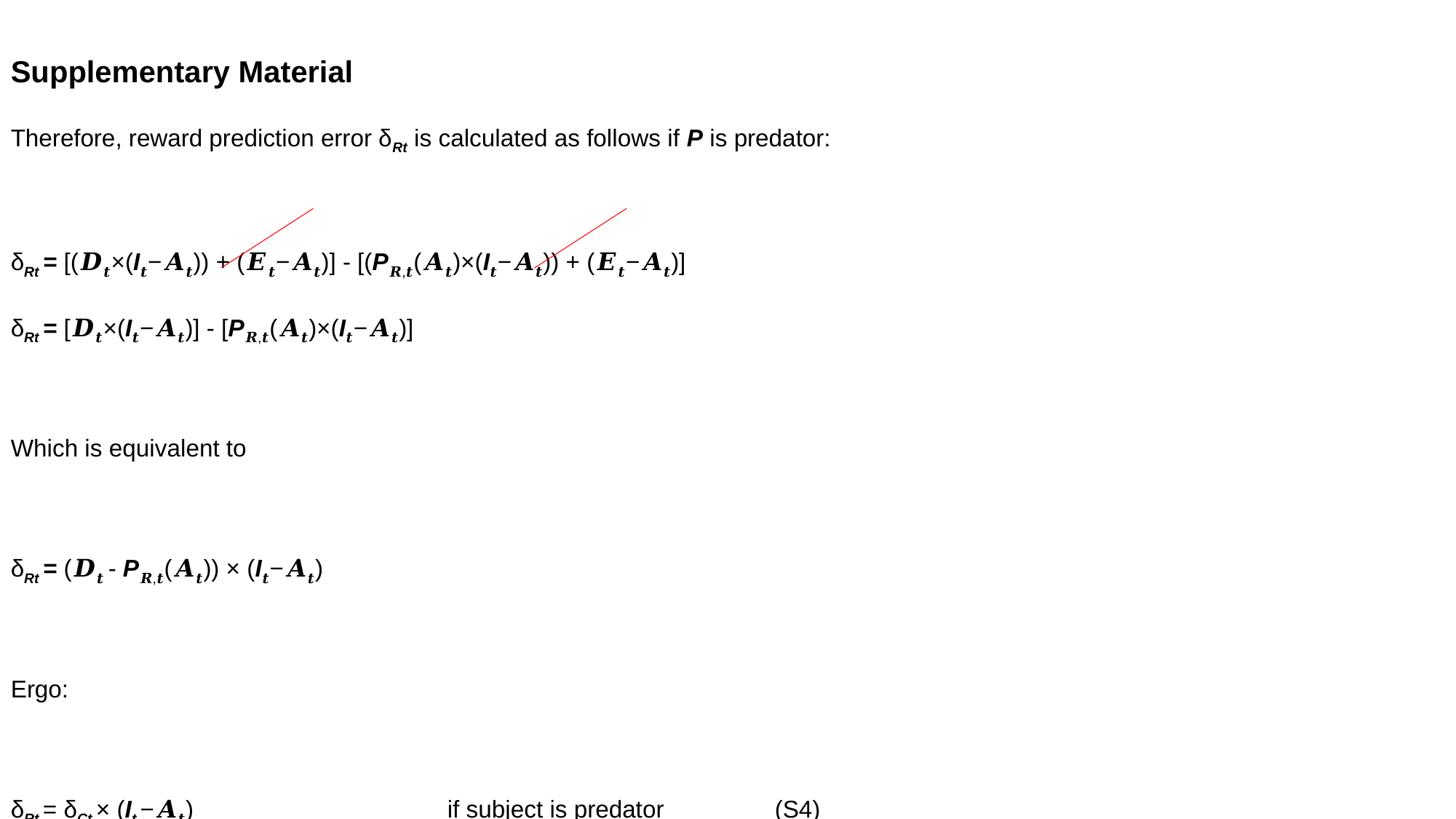

Supplementary Material
Therefore, reward prediction error δRt is calculated as follows if P is predator:

δRt = [(𝑫𝒕×(I𝒕−𝑨𝒕)) + (𝑬𝒕−𝑨𝒕)] - [(P𝑹,𝒕(𝑨𝒕)×(I𝒕−𝑨𝒕)) + (𝑬𝒕−𝑨𝒕)]
δRt = [𝑫𝒕×(I𝒕−𝑨𝒕)] - [P𝑹,𝒕(𝑨𝒕)×(I𝒕−𝑨𝒕)]

Which is equivalent to

δRt = (𝑫𝒕 - P𝑹,𝒕(𝑨𝒕)) × (I𝒕−𝑨𝒕)

Ergo:

δRt = δCt × (It −𝑨𝒕) 		 	if subject is predator 	(S4)